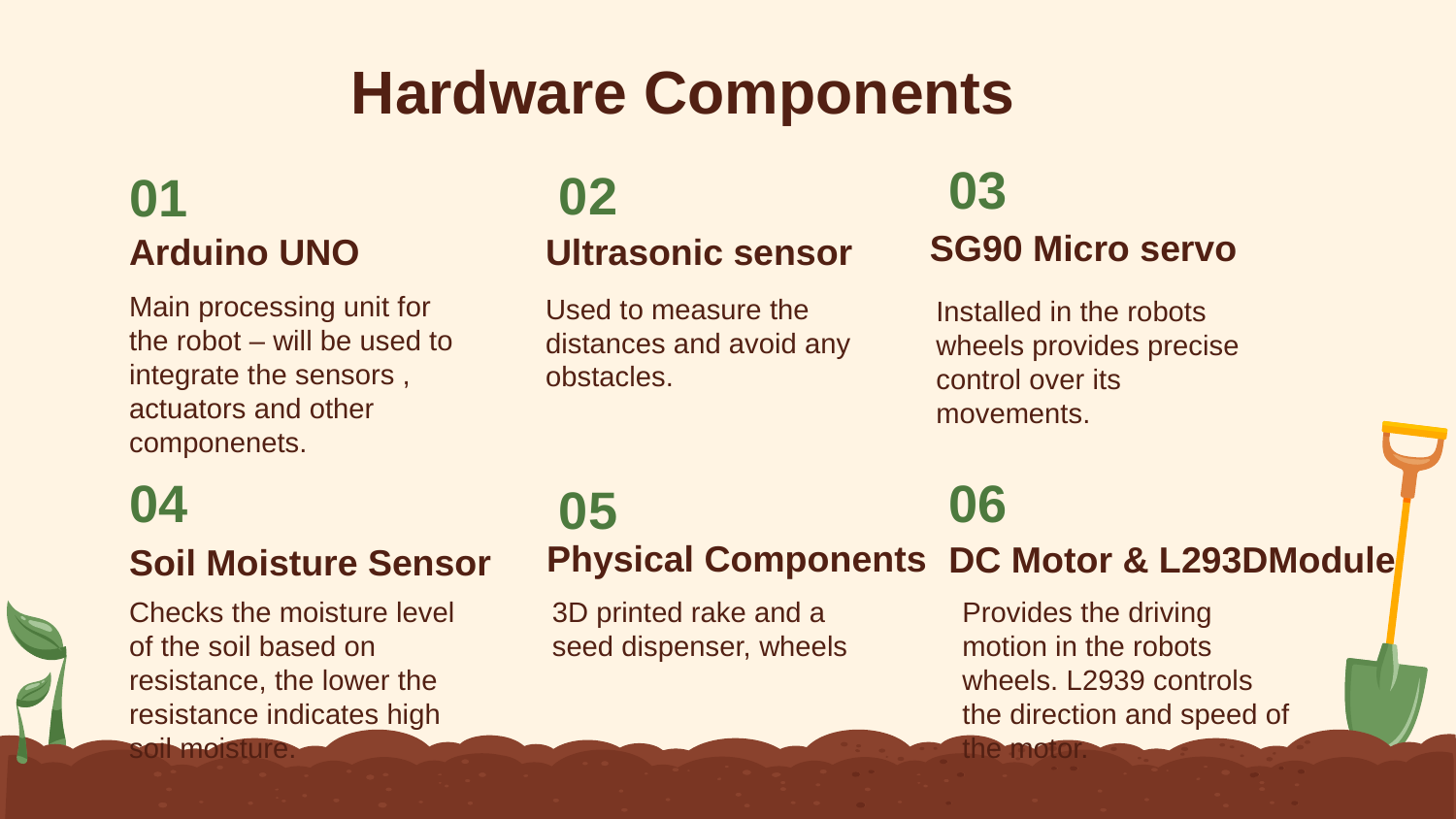

# Hardware Components
03
02
01
SG90 Micro servo
Arduino UNO
Ultrasonic sensor
Main processing unit for the robot – will be used to integrate the sensors , actuators and other componenets.
Used to measure the distances and avoid any obstacles.
Installed in the robots wheels provides precise control over its movements.
04
06
05
Physical Components
DC Motor & L293DModule
Soil Moisture Sensor
Checks the moisture level of the soil based on resistance, the lower the resistance indicates high soil moisture.
3D printed rake and a seed dispenser, wheels
Provides the driving motion in the robots wheels. L2939 controls the direction and speed of the motor.